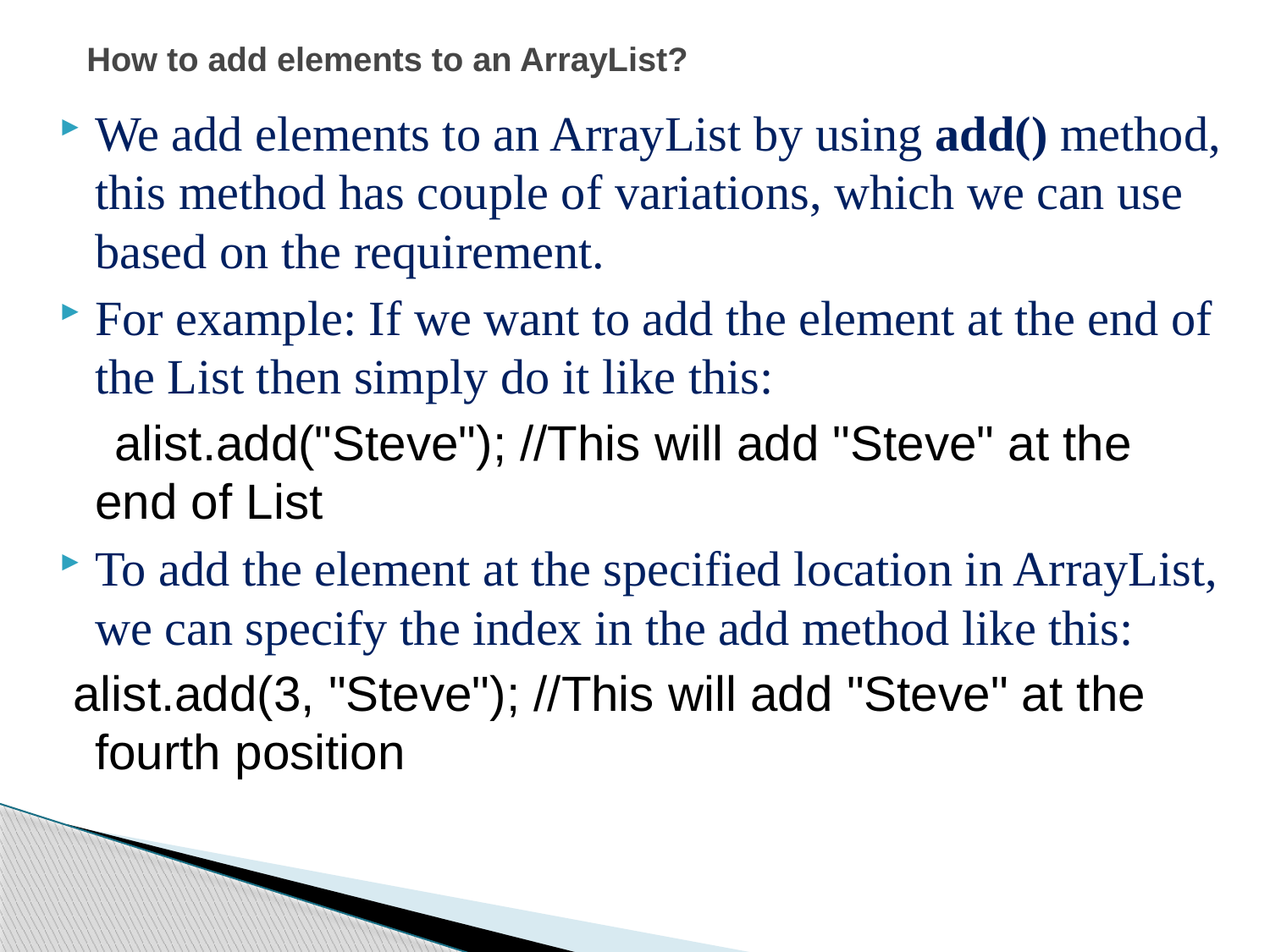

# How to add elements to an ArrayList?
We add elements to an ArrayList by using add() method, this method has couple of variations, which we can use based on the requirement.
For example: If we want to add the element at the end of the List then simply do it like this:
    alist.add("Steve"); //This will add "Steve" at the end of List
To add the element at the specified location in ArrayList, we can specify the index in the add method like this:
 alist.add(3, "Steve"); //This will add "Steve" at the fourth position